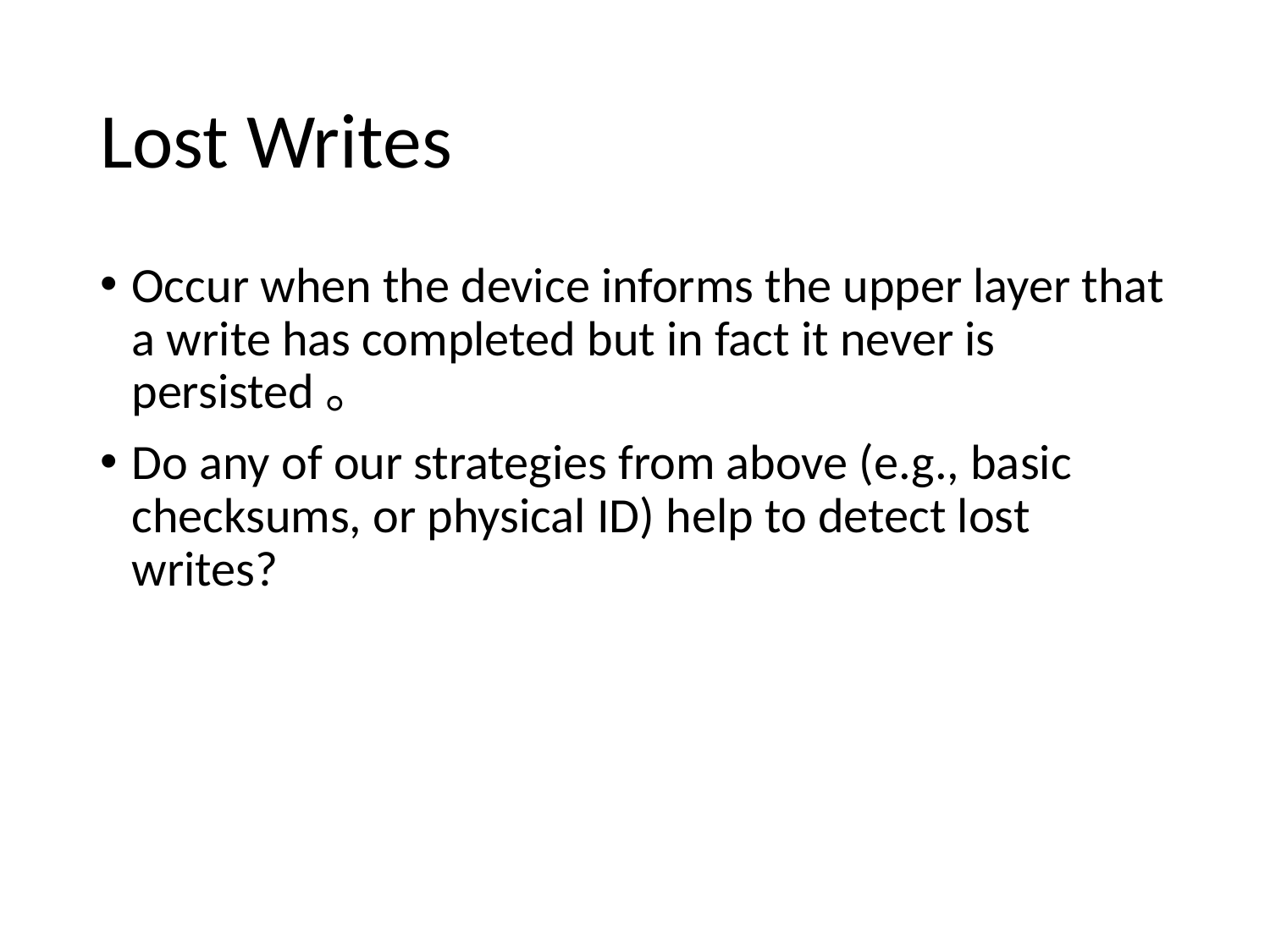

# Lost Writes
Occur when the device informs the upper layer that a write has completed but in fact it never is persisted。
Do any of our strategies from above (e.g., basic checksums, or physical ID) help to detect lost writes?